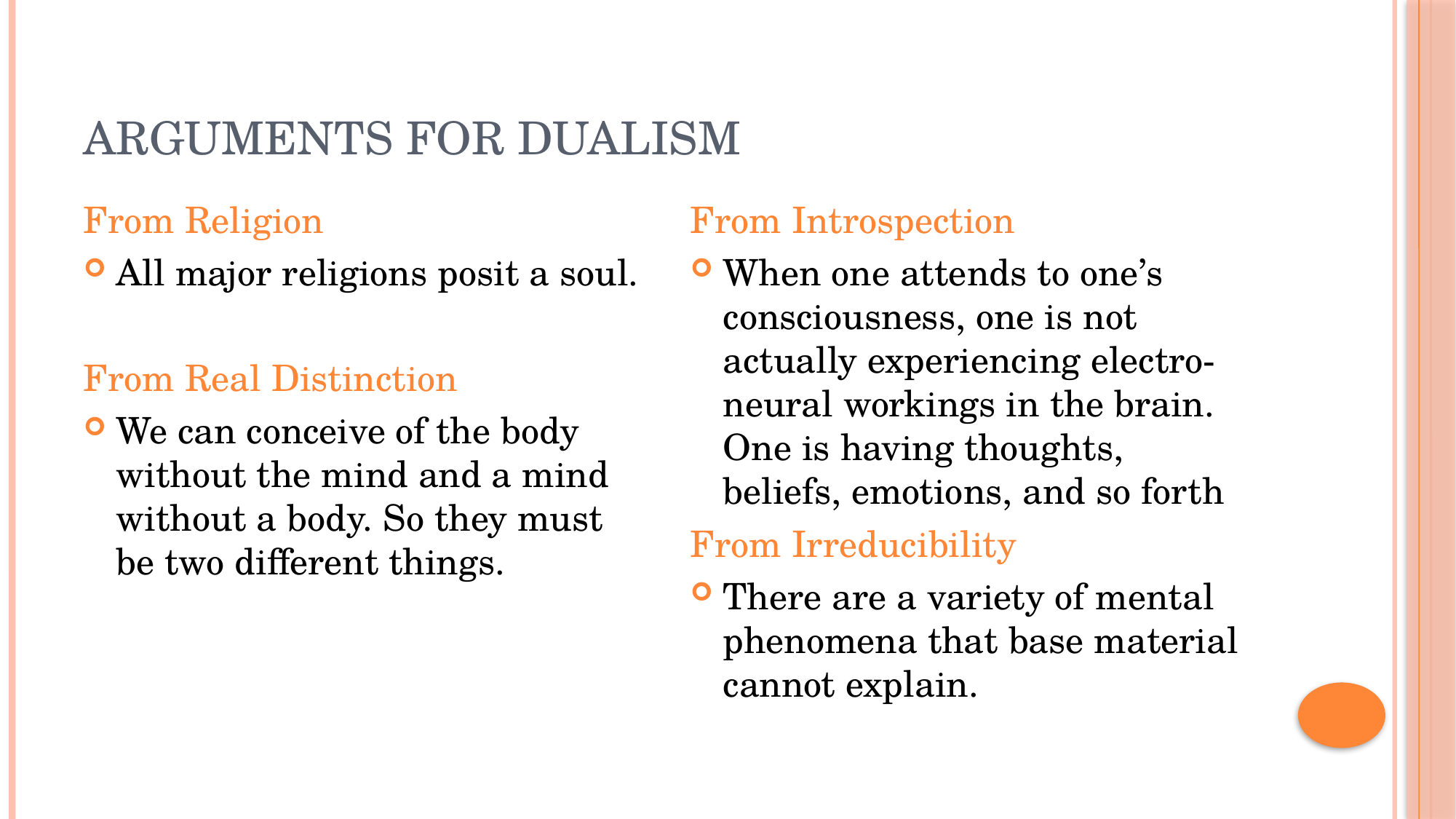

# Arguments for Dualism
From Religion
All major religions posit a soul.

From Real Distinction
We can conceive of the body without the mind and a mind without a body. So they must be two different things.
From Introspection
When one attends to one’s consciousness, one is not actually experiencing electro-neural workings in the brain. One is having thoughts, beliefs, emotions, and so forth
From Irreducibility
There are a variety of mental phenomena that base material cannot explain.